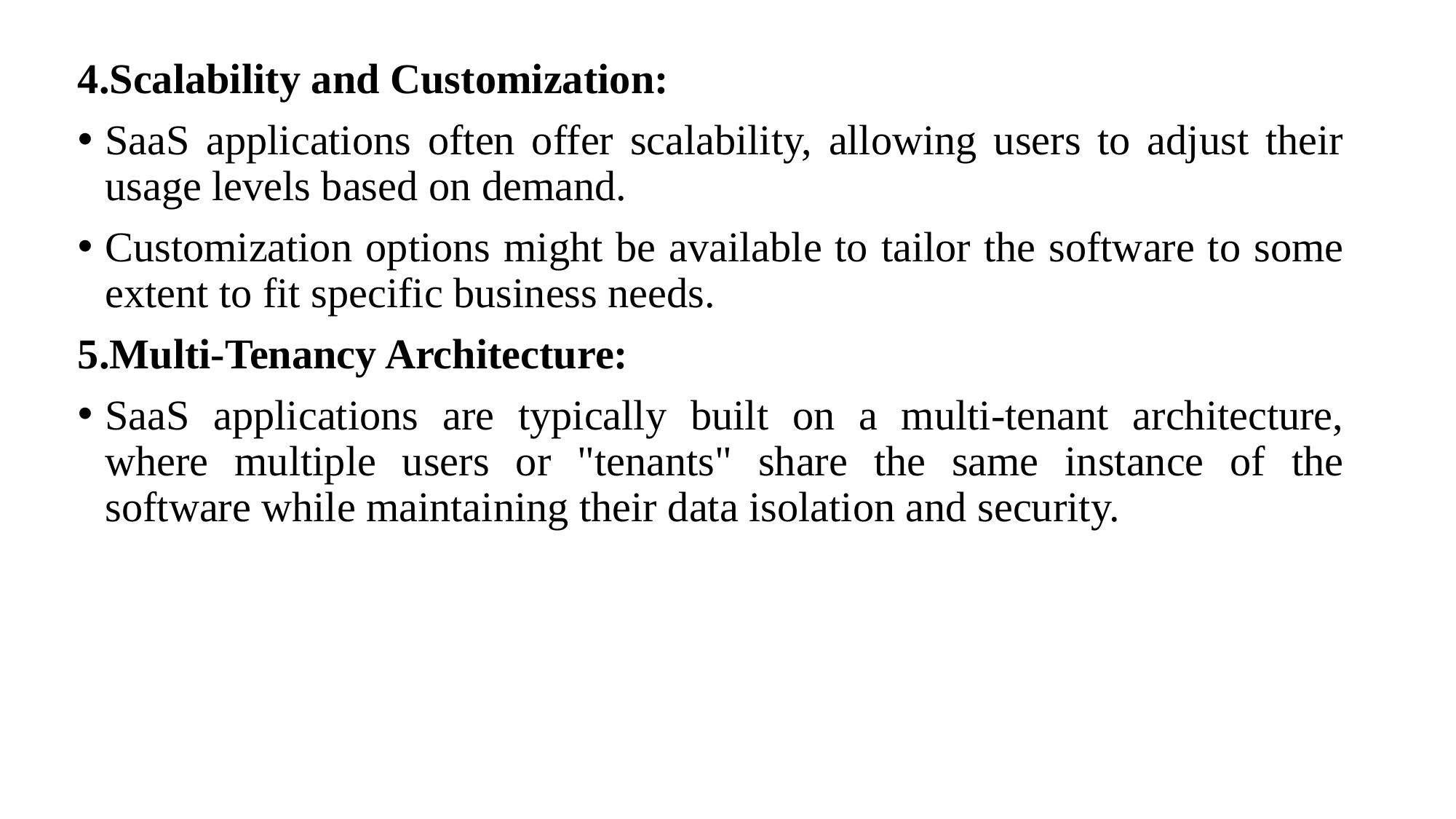

4.Scalability and Customization:
SaaS applications often offer scalability, allowing users to adjust their usage levels based on demand.
Customization options might be available to tailor the software to some extent to fit specific business needs.
5.Multi-Tenancy Architecture:
SaaS applications are typically built on a multi-tenant architecture, where multiple users or "tenants" share the same instance of the software while maintaining their data isolation and security.